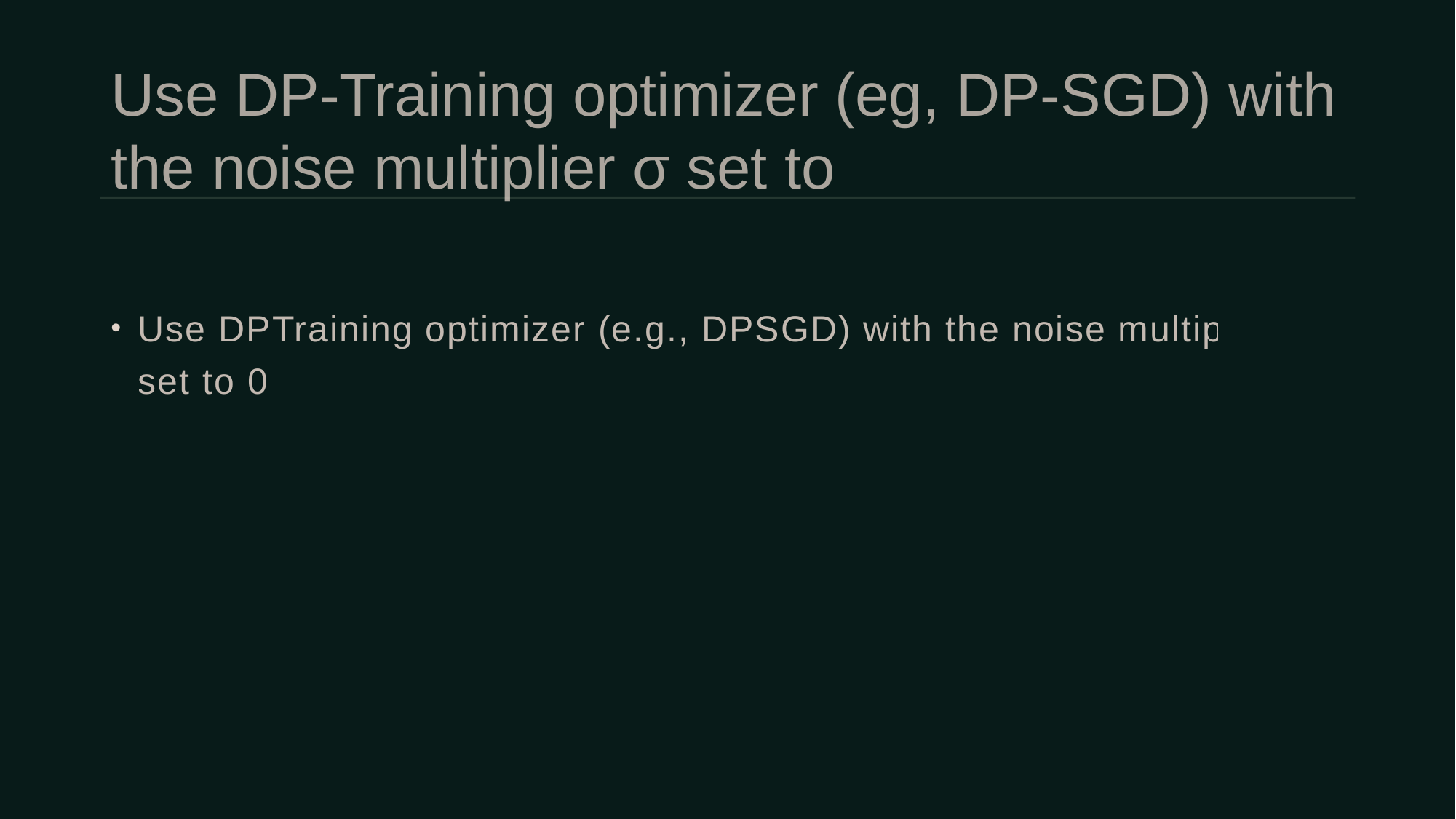

# Use DP-Training optimizer (eg, DP-SGD) with the noise multiplier σ set to
Use DPTraining optimizer (e.g., DPSGD) with the noise multiplier σ set to 0.